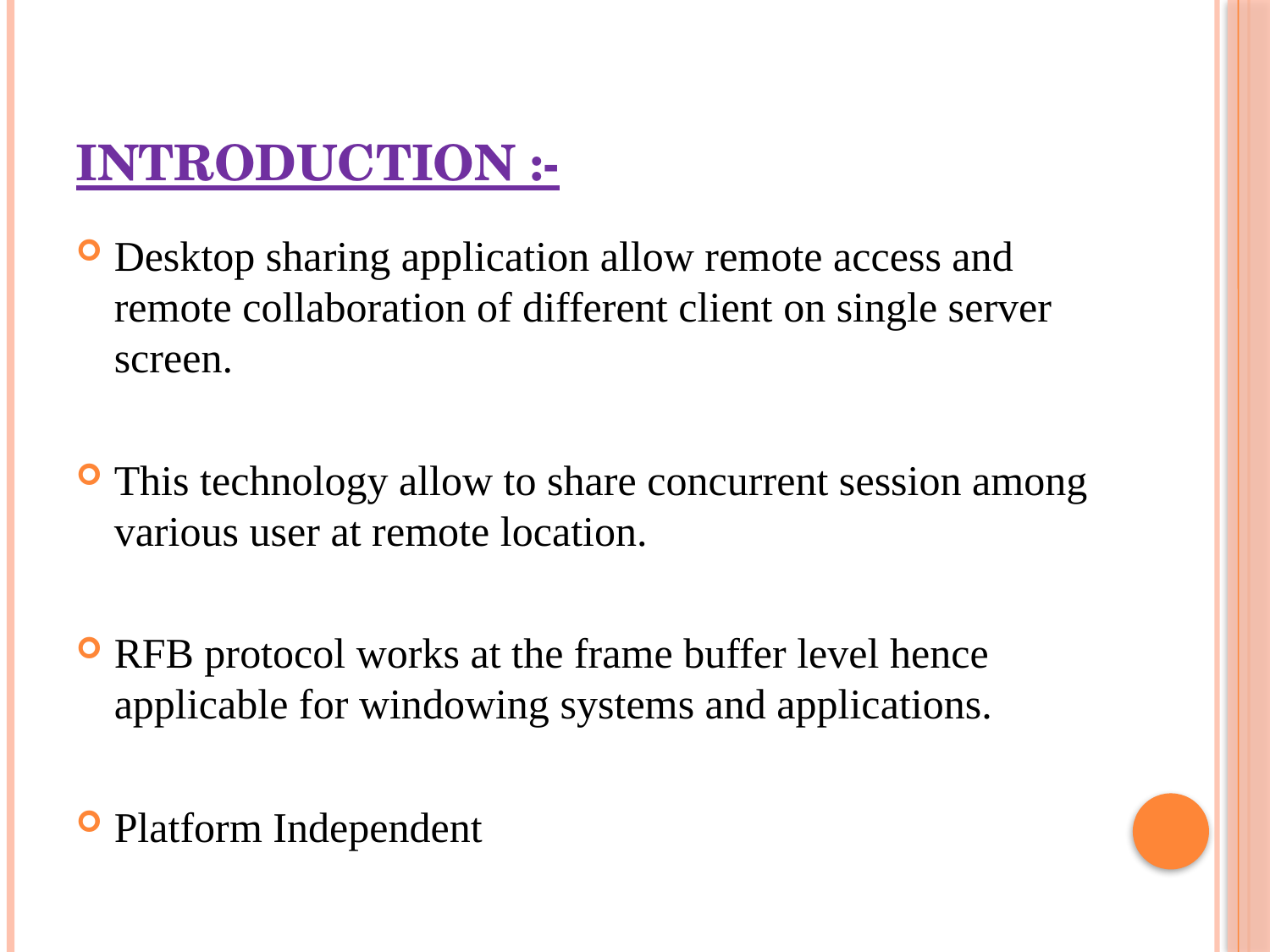

# INTRODUCTION :-
Desktop sharing application allow remote access and remote collaboration of different client on single server screen.

This technology allow to share concurrent session among various user at remote location.

RFB protocol works at the frame buffer level hence applicable for windowing systems and applications.

Platform Independent